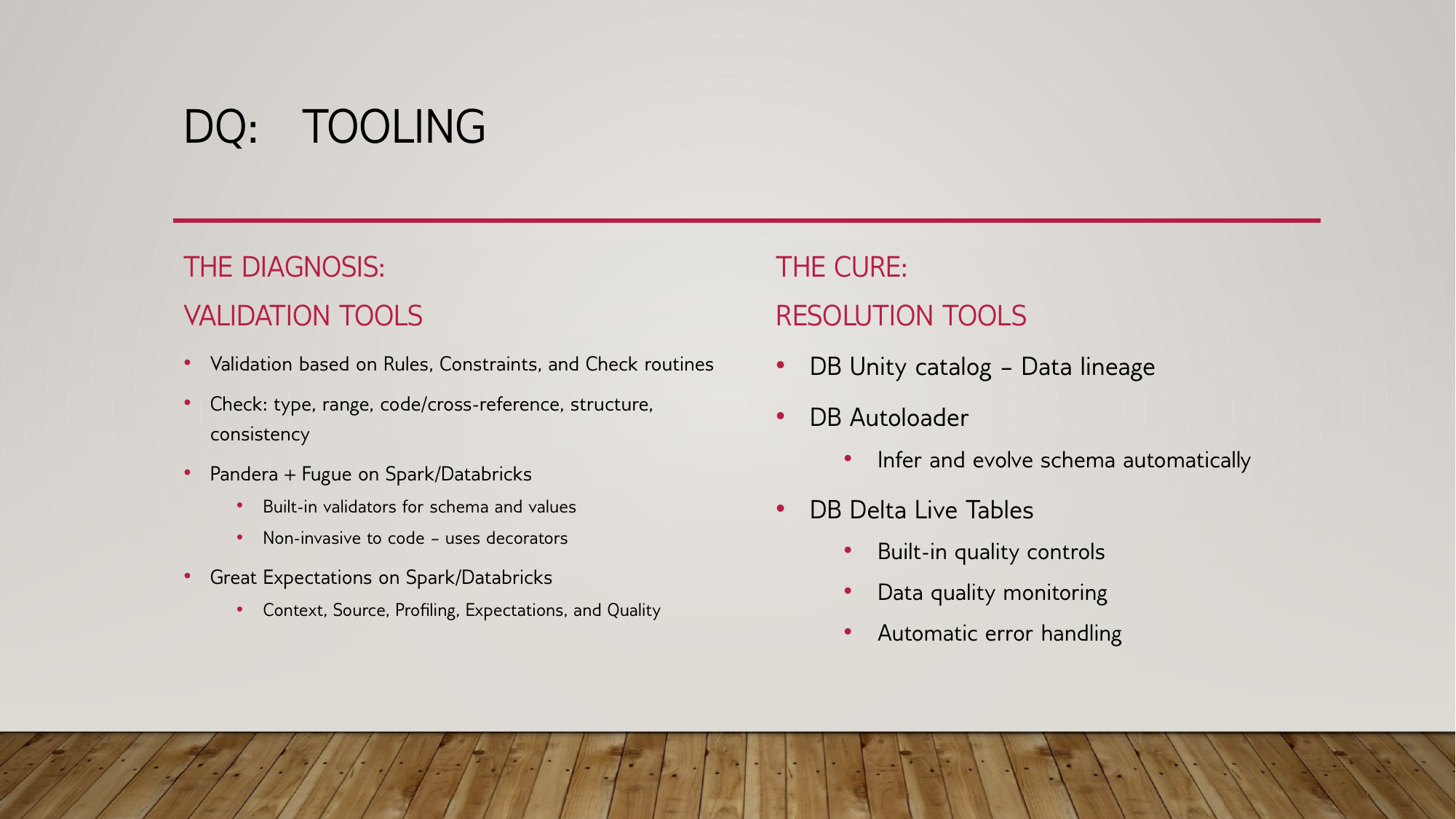

# DQ:   ToolING
The DIAGNOSIS:
VALIDATION TOOLS
THE CURE:
RESOLUTION Tools
DB Unity catalog – Data lineage
DB Autoloader
Infer and evolve schema automatically
DB Delta Live Tables
Built-in quality controls
Data quality monitoring
Automatic error handling

Validation based on Rules, Constraints, and Check routines
Check: type, range, code/cross-reference, structure, consistency
Pandera + Fugue on Spark/Databricks
Built-in validators for schema and values
Non-invasive to code – uses decorators
Great Expectations on Spark/Databricks
Context, Source, Profiling, Expectations, and Quality